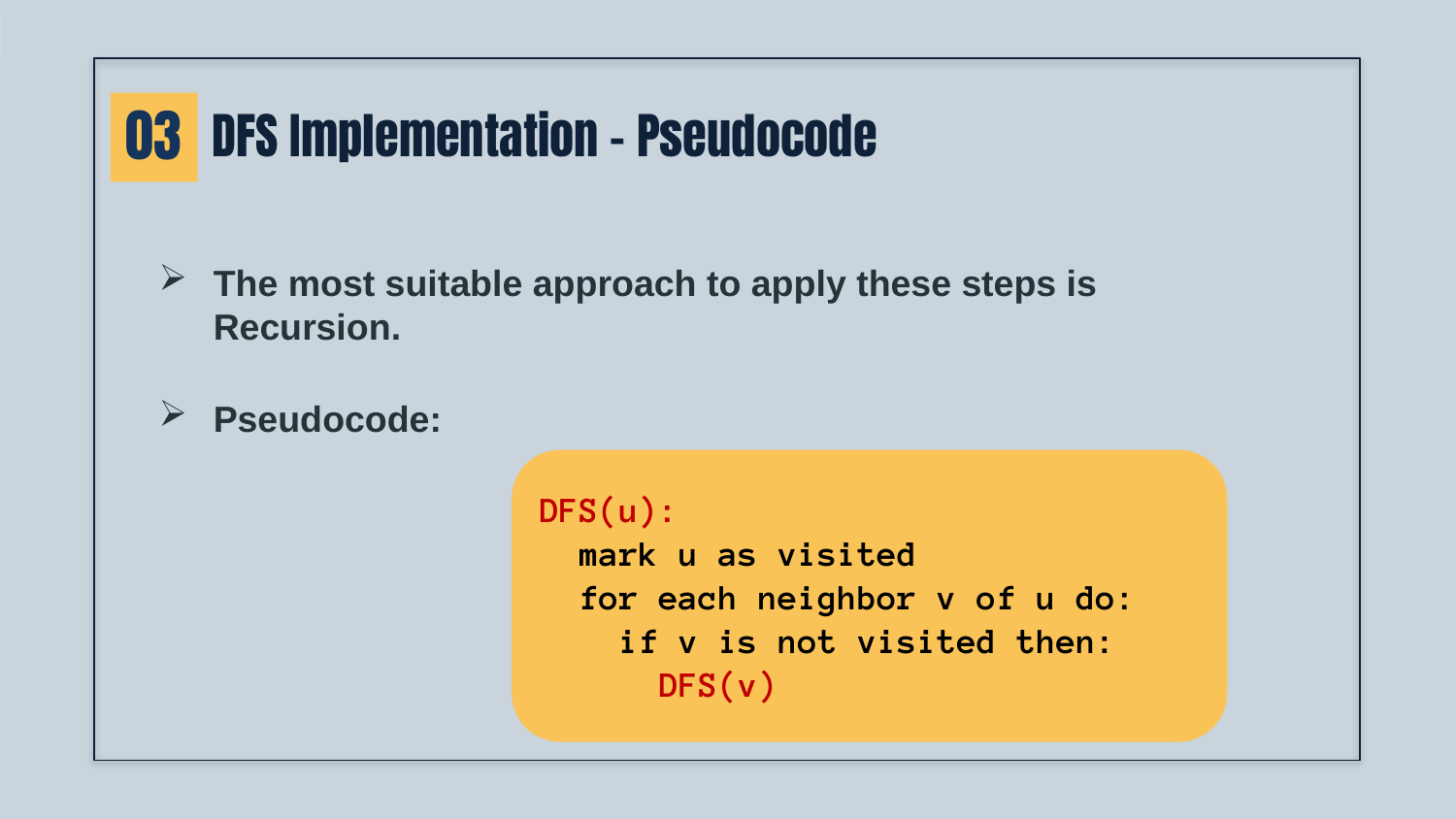

03
# DFS Implementation - Pseudocode
The most suitable approach to apply these steps is Recursion.
Pseudocode:
DFS(u):
  mark u as visited
  for each neighbor v of u do:
    if v is not visited then:
      DFS(v)